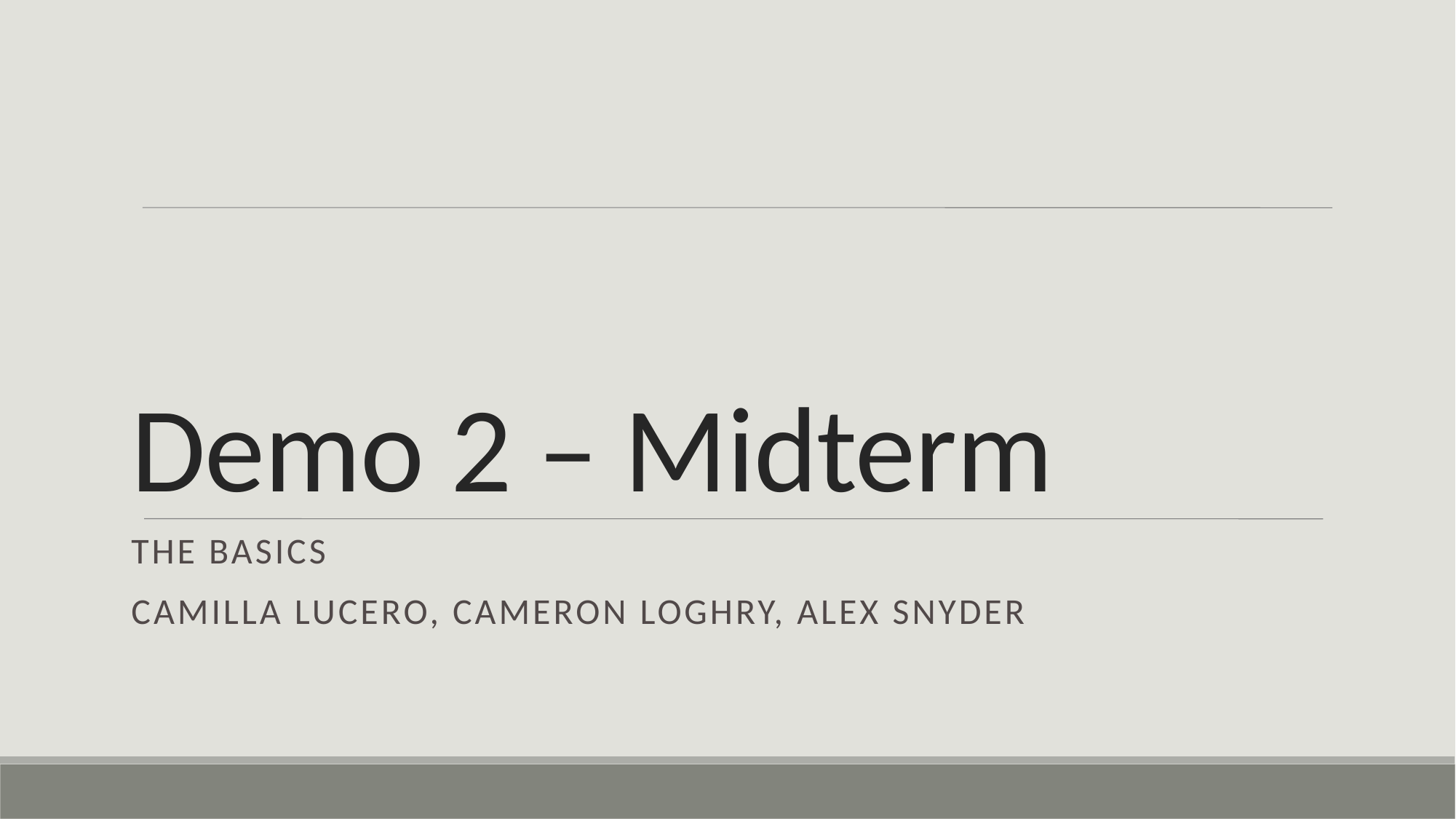

# Demo 2 – Midterm
The Basics
Camilla Lucero, Cameron Loghry, Alex Snyder